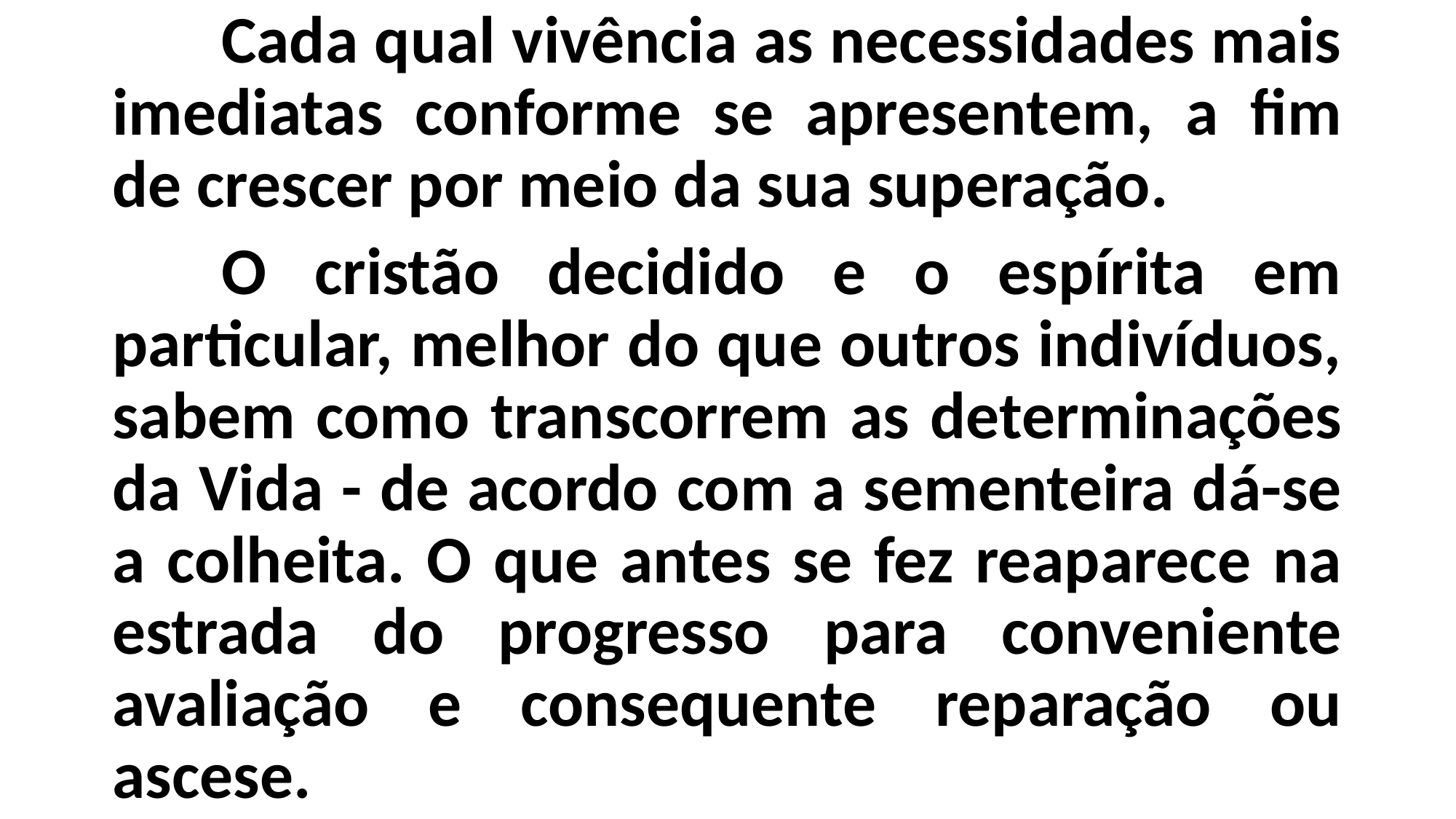

Cada qual vivência as necessidades mais imediatas conforme se apresentem, a fim de crescer por meio da sua superação.
	O cristão decidido e o espírita em particular, melhor do que outros indivíduos, sabem como transcorrem as determinações da Vida - de acordo com a sementeira dá-se a colheita. O que antes se fez reaparece na estrada do progresso para conveniente avaliação e consequente reparação ou ascese.